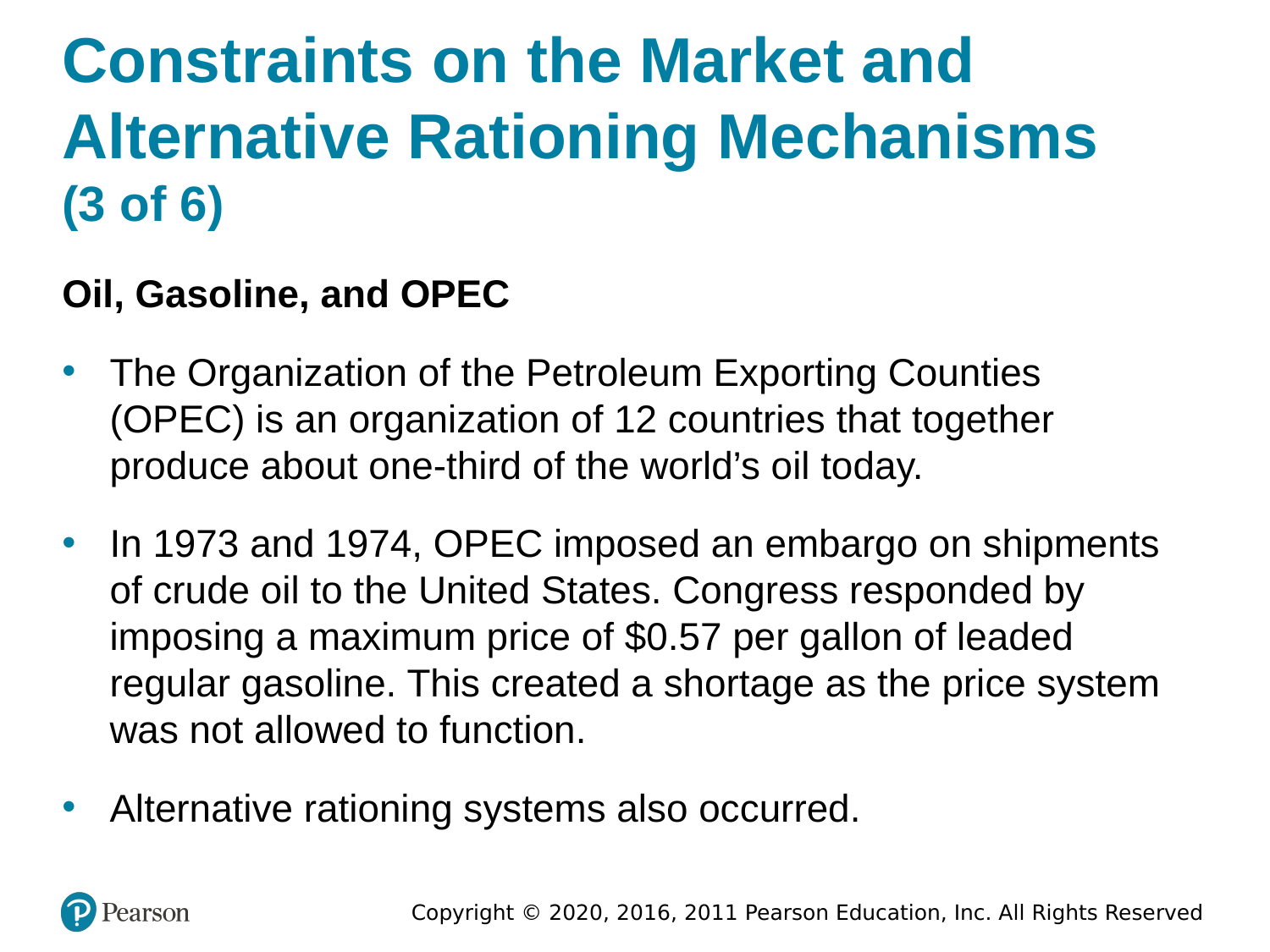

# Constraints on the Market and Alternative Rationing Mechanisms    (3 of 6)
Oil, Gasoline, and OPEC
The Organization of the Petroleum Exporting Counties (OPEC) is an organization of 12 countries that together produce about one-third of the world’s oil today.
In 1973 and 1974, OPEC imposed an embargo on shipments of crude oil to the United States. Congress responded by imposing a maximum price of $0.57 per gallon of leaded regular gasoline. This created a shortage as the price system was not allowed to function.
Alternative rationing systems also occurred.